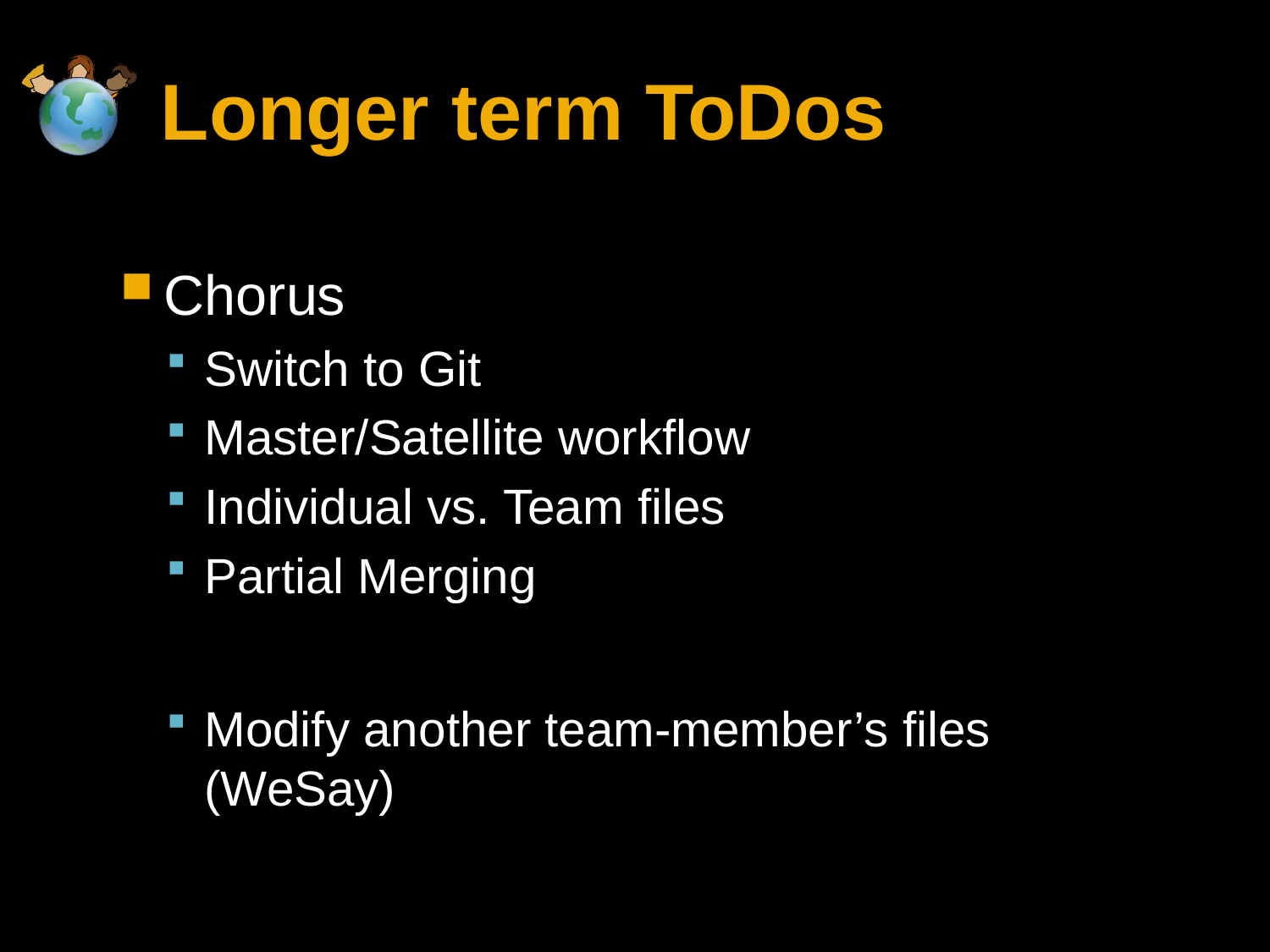

# Longer term ToDos
Chorus
Switch to Git
Master/Satellite workflow
Individual vs. Team files
Partial Merging

Modify another team-member’s files (WeSay)